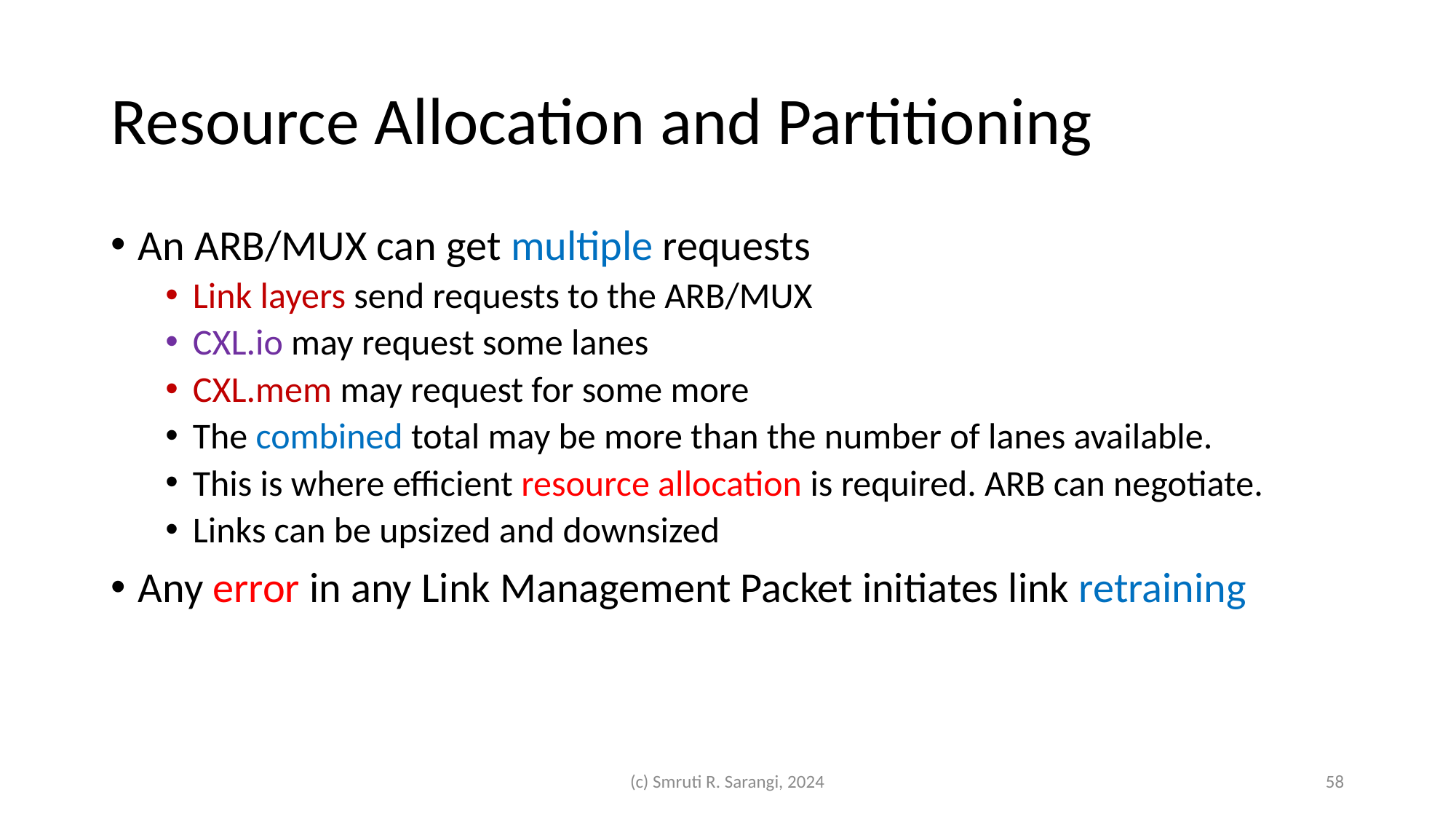

# Resource Allocation and Partitioning
An ARB/MUX can get multiple requests
Link layers send requests to the ARB/MUX
CXL.io may request some lanes
CXL.mem may request for some more
The combined total may be more than the number of lanes available.
This is where efficient resource allocation is required. ARB can negotiate.
Links can be upsized and downsized
Any error in any Link Management Packet initiates link retraining

(c) Smruti R. Sarangi, 2024
58